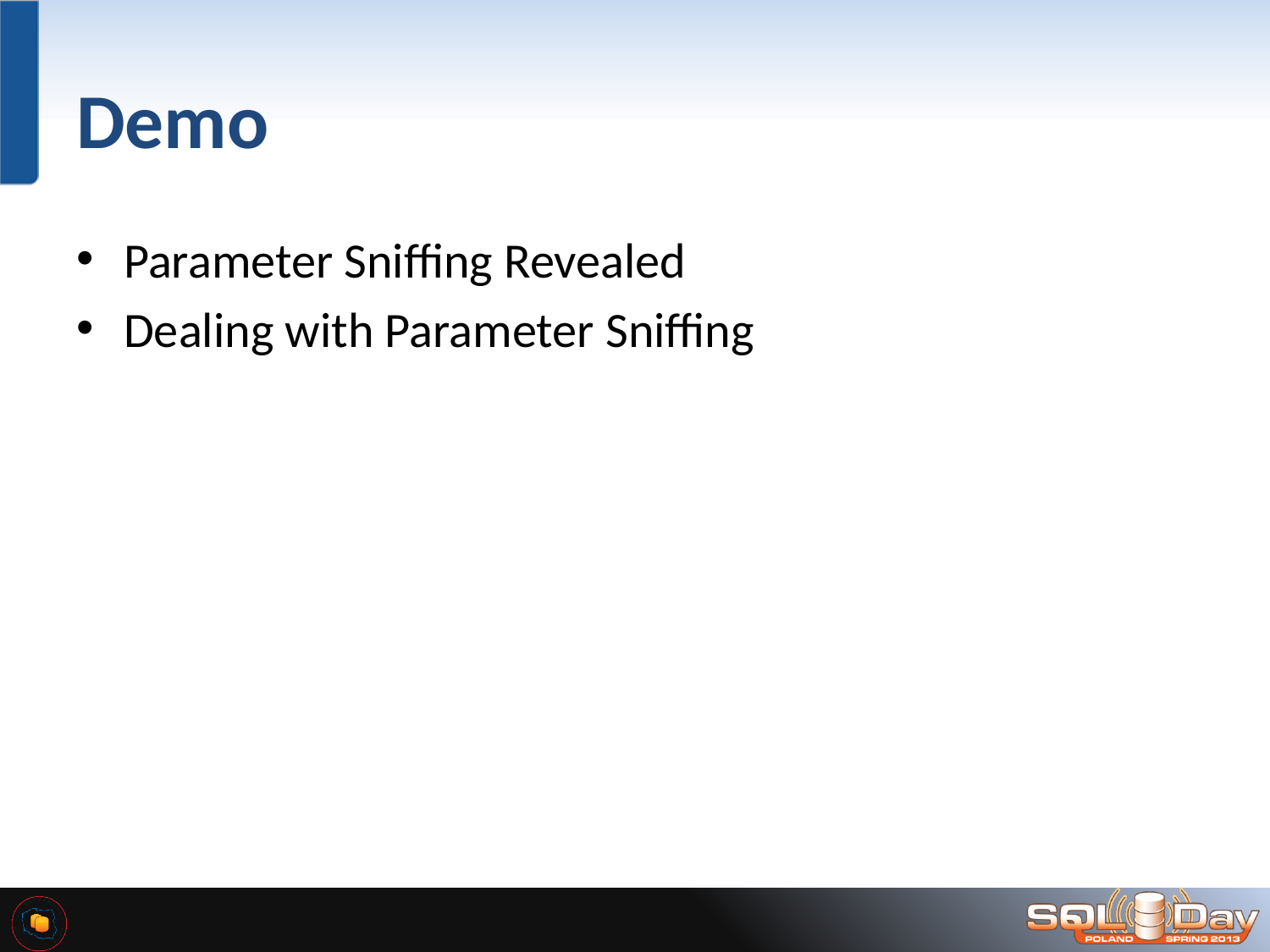

# Demo
Parameter Sniffing Revealed
Dealing with Parameter Sniffing